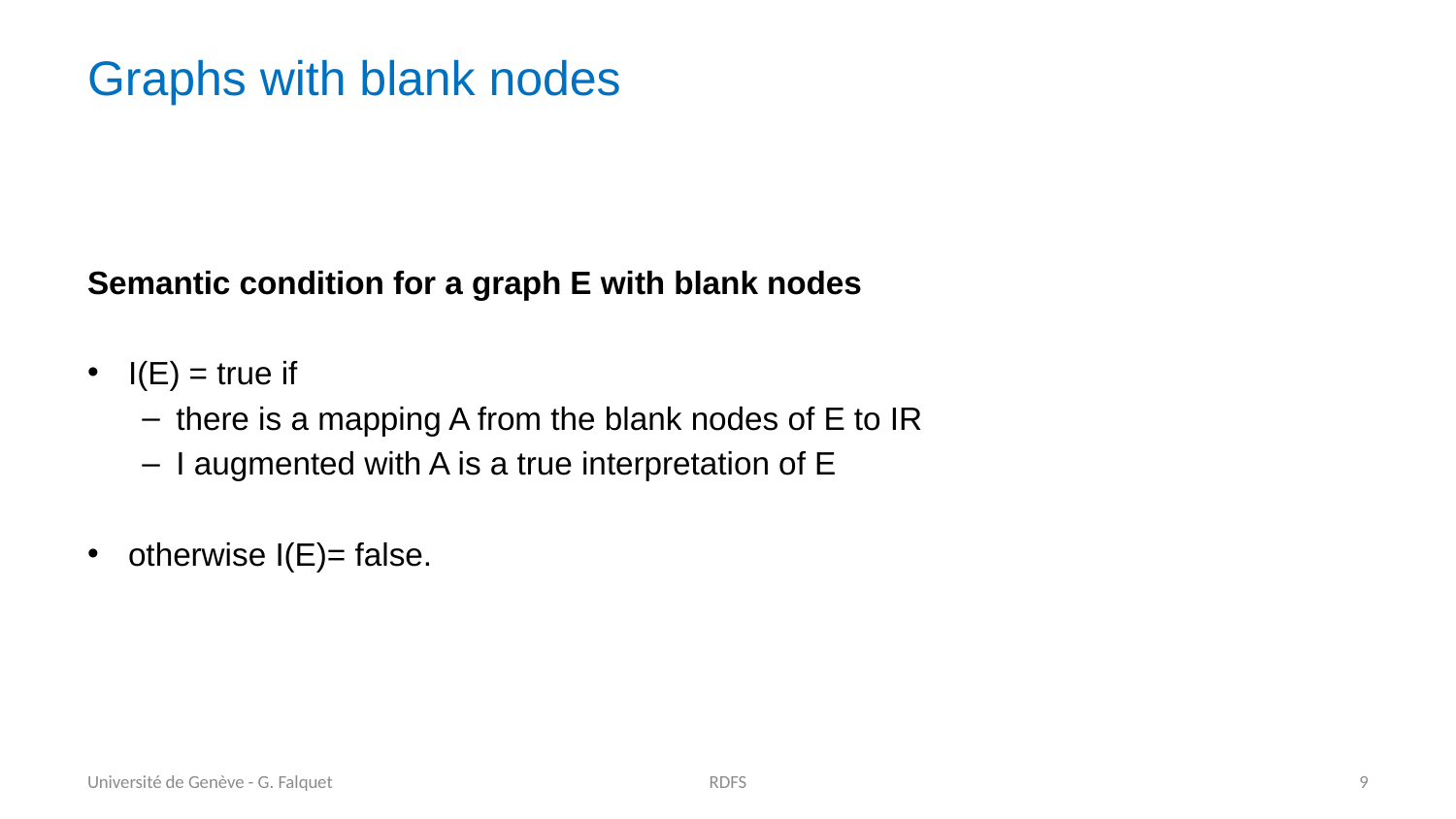

# Graphs with blank nodes
Semantic condition for a graph E with blank nodes

I(E) = true if
there is a mapping A from the blank nodes of E to IR
I augmented with A is a true interpretation of E

otherwise I(E)= false.

Université de Genève - G. Falquet
RDFS
9